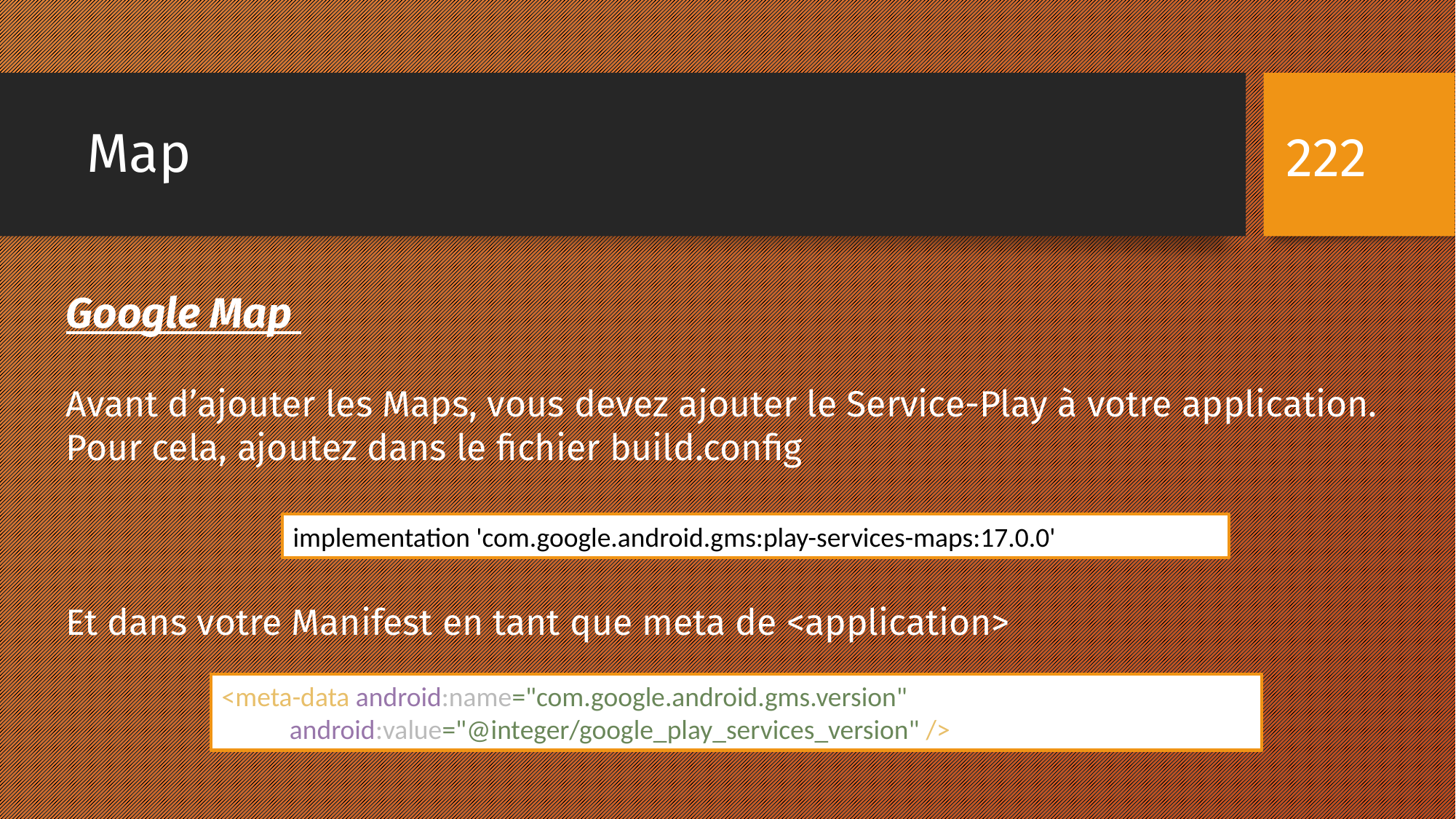

# Map
222
Google Map

Avant d’ajouter les Maps, vous devez ajouter le Service-Play à votre application. Pour cela, ajoutez dans le fichier build.config
Et dans votre Manifest en tant que meta de <application>

implementation 'com.google.android.gms:play-services-maps:17.0.0'
<meta-data android:name="com.google.android.gms.version"
           android:value="@integer/google_play_services_version" />